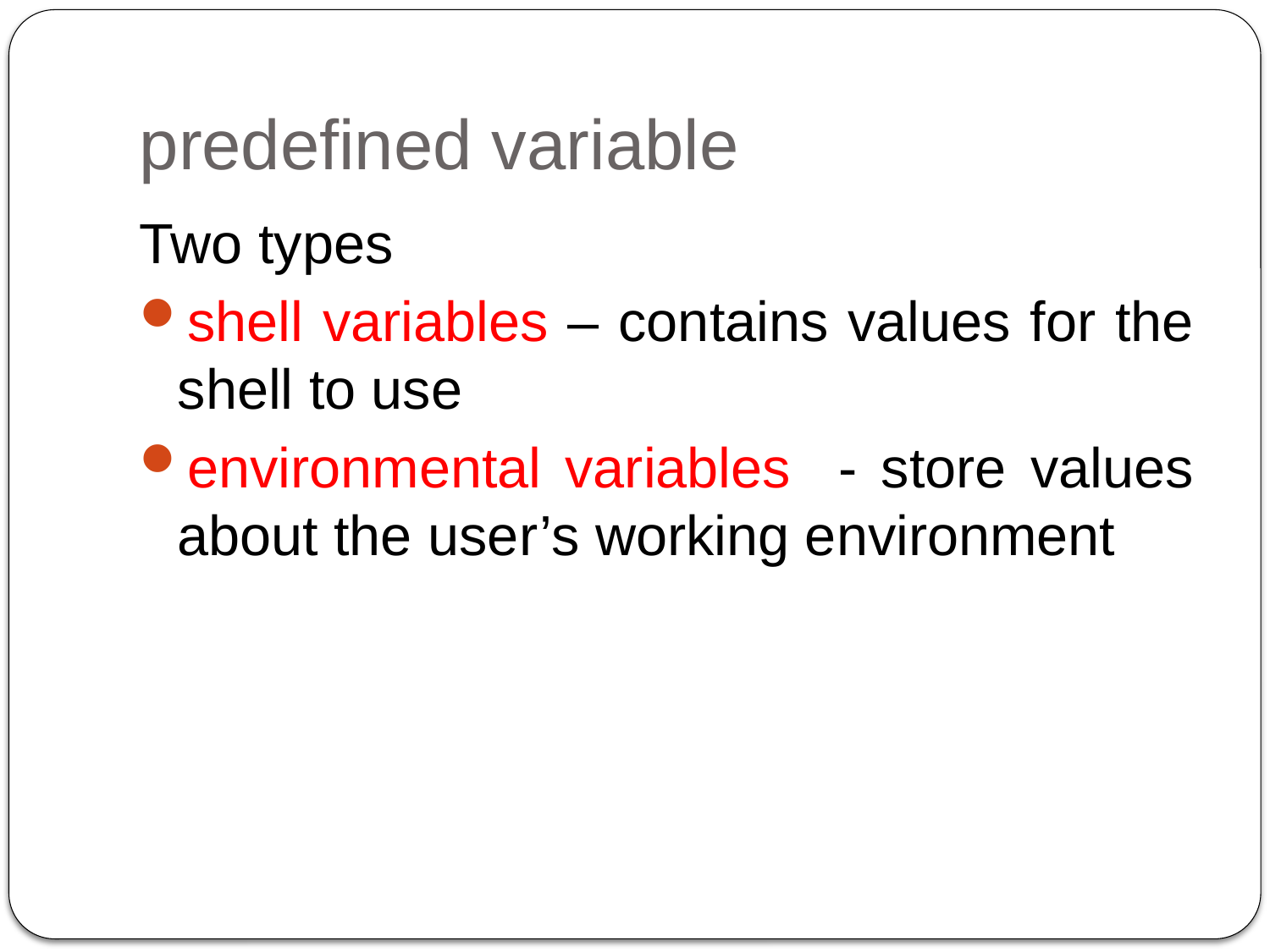

# predefined variable
Two types
shell variables – contains values for the shell to use
environmental variables  - store values about the user’s working environment